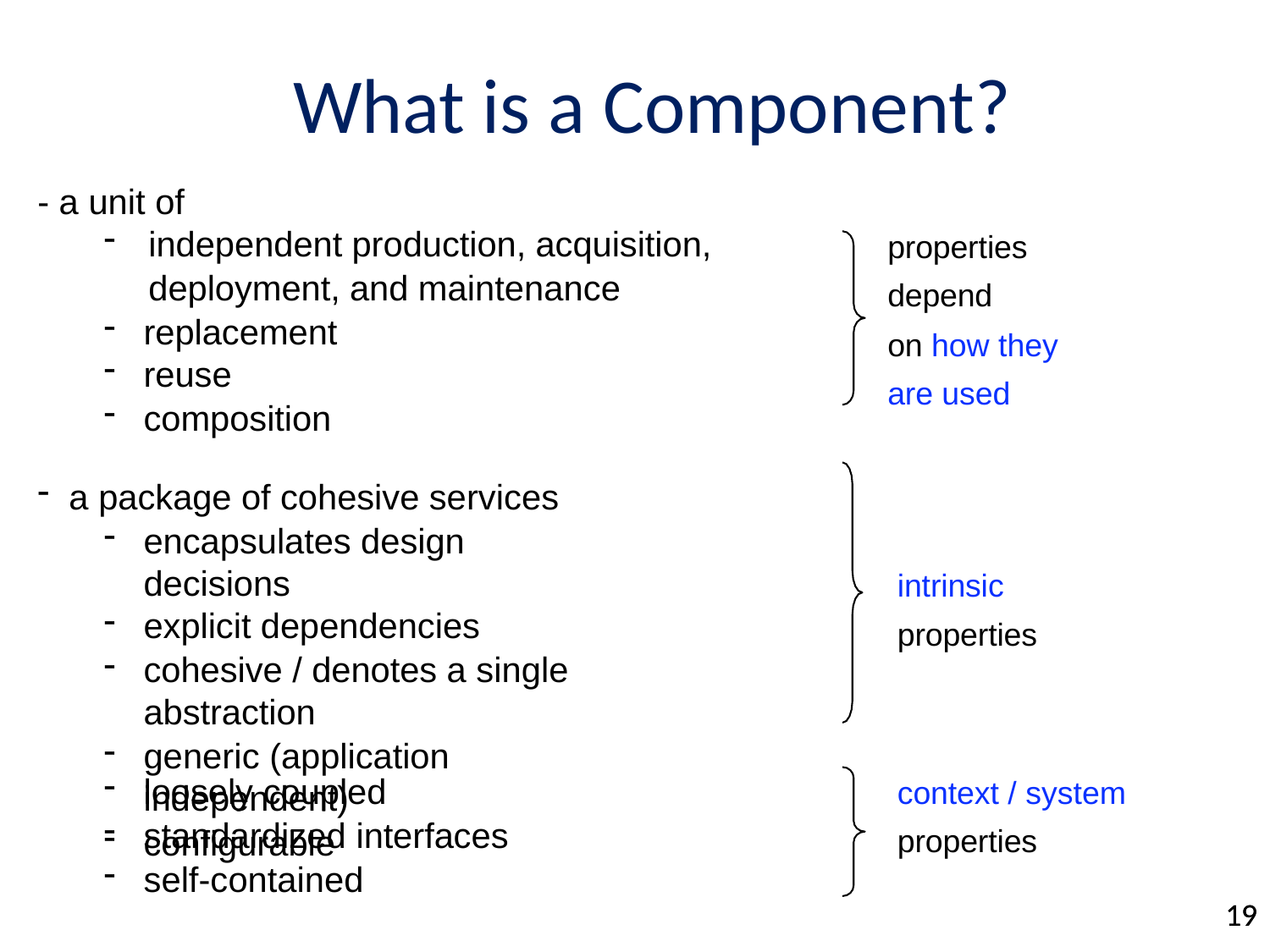

# What is a Component?
- a unit of
properties  depend
on how they  are used
independent production, acquisition,  deployment, and maintenance
replacement
reuse
composition

a package of cohesive services
encapsulates design decisions
explicit dependencies
cohesive / denotes a single abstraction
generic (application independent)
configurable
intrinsic  properties
context / system  properties

loosely coupled
standardized interfaces
self-contained